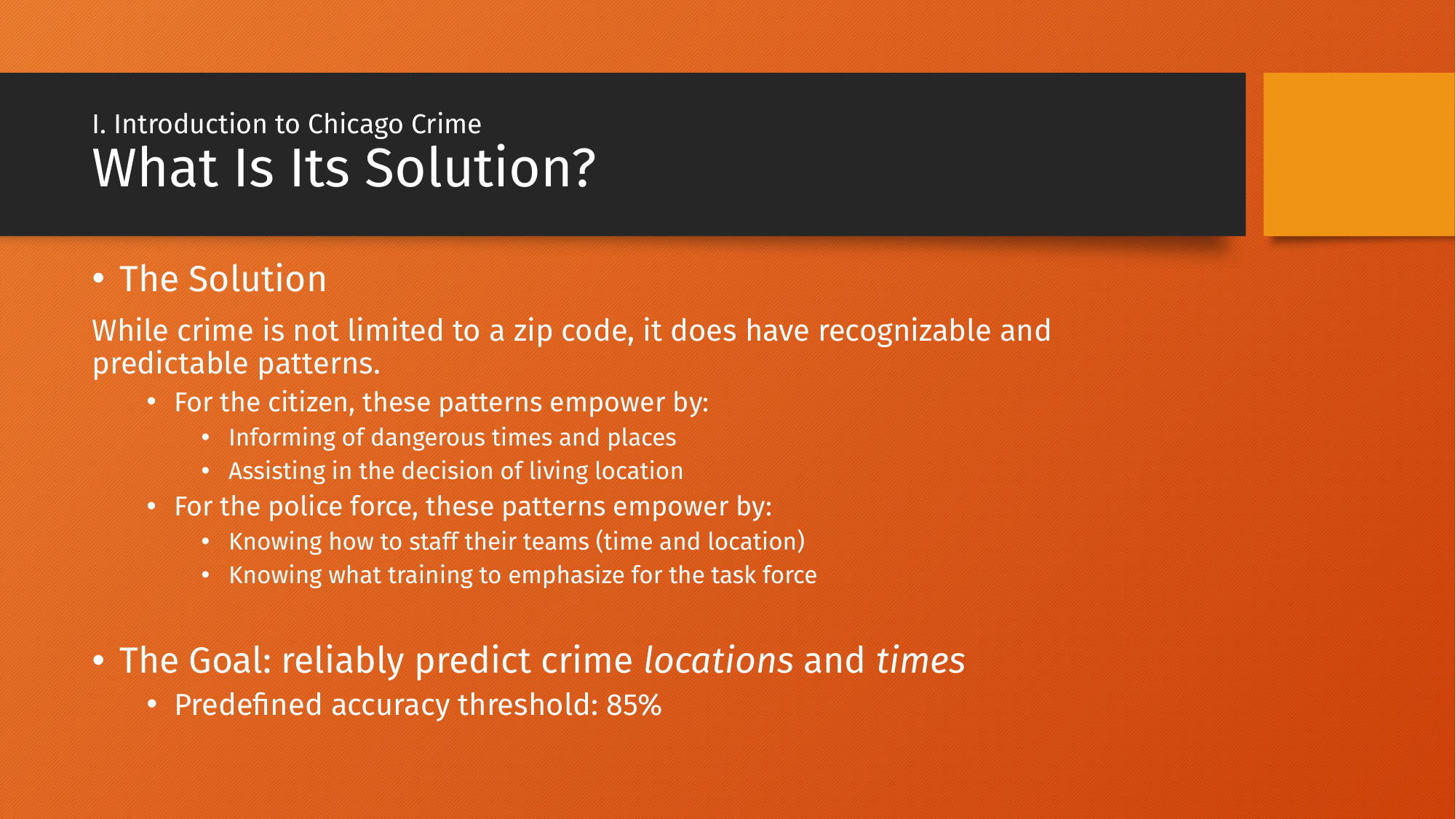

# I. Introduction to Chicago Crime What Is Its Solution?
The Solution
While crime is not limited to a zip code, it does have recognizable and  predictable patterns.
For the citizen, these patterns empower by:
Informing of dangerous times and places
Assisting in the decision of living location
For the police force, these patterns empower by:
Knowing how to staff their teams (time and location)
Knowing what training to emphasize for the task force

The Goal: reliably predict crime locations and times
Predefined accuracy threshold: 85%